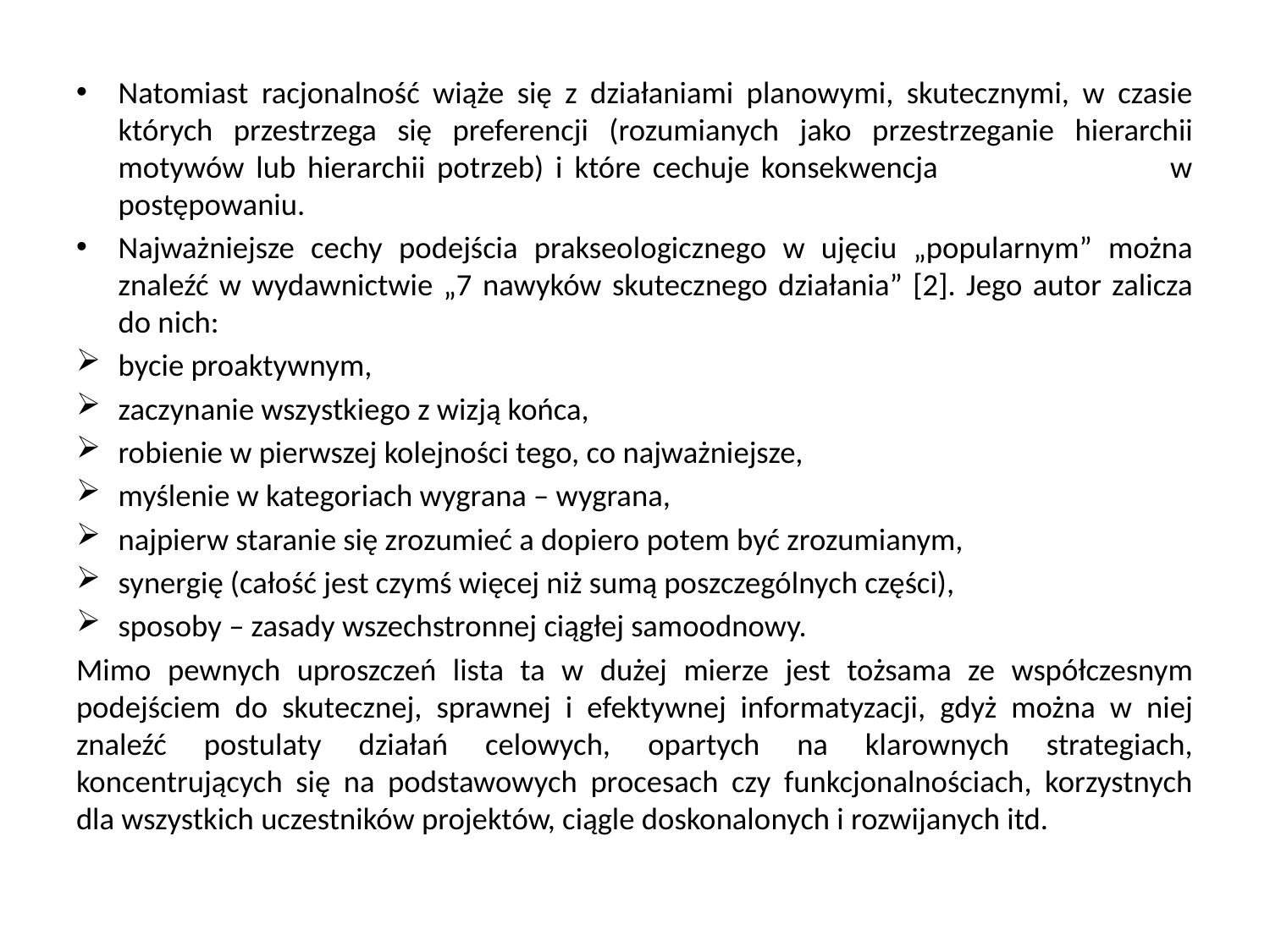

Natomiast racjonalność wiąże się z działaniami planowymi, skutecznymi, w czasie których przestrzega się preferencji (rozumianych jako przestrzeganie hierarchii motywów lub hierarchii potrzeb) i które cechuje konsekwencja                    w postępowaniu.
Najważniejsze cechy podejścia prakseologicznego w ujęciu „popularnym” można znaleźć w wydawnictwie „7 nawyków skutecznego działania” [2]. Jego autor zalicza do nich:
bycie proaktywnym,
zaczynanie wszystkiego z wizją końca,
robienie w pierwszej kolejności tego, co najważniejsze,
myślenie w kategoriach wygrana – wygrana,
najpierw staranie się zrozumieć a dopiero potem być zrozumianym,
synergię (całość jest czymś więcej niż sumą poszczególnych części),
sposoby – zasady wszechstronnej ciągłej samoodnowy.
Mimo pewnych uproszczeń lista ta w dużej mierze jest tożsama ze współczesnym podejściem do skutecznej, sprawnej i efektywnej informatyzacji, gdyż można w niej znaleźć postulaty działań celowych, opartych na klarownych strategiach, koncentrujących się na podstawowych procesach czy funkcjonalnościach, korzystnych dla wszystkich uczestników projektów, ciągle doskonalonych i rozwijanych itd.